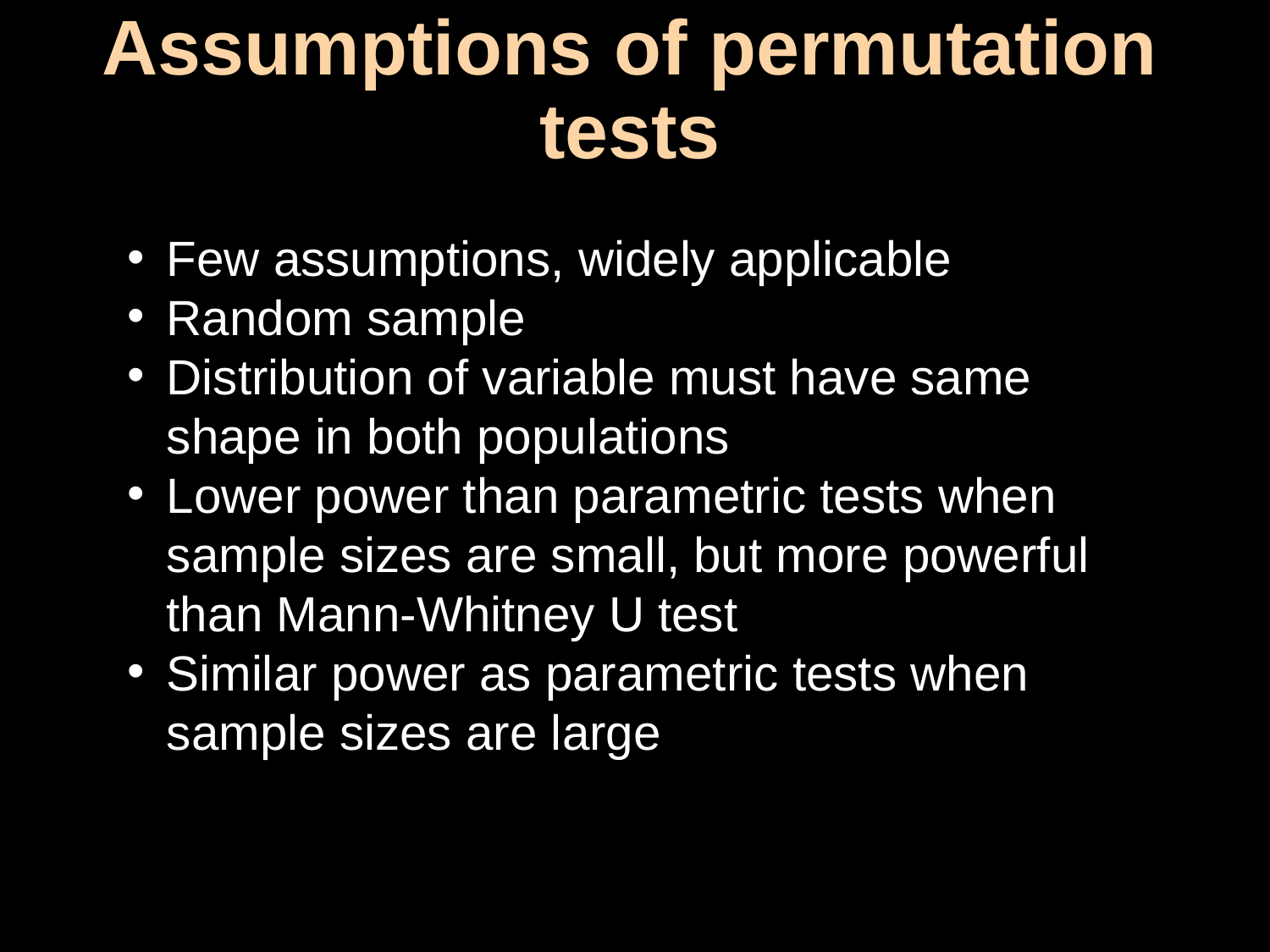

# Assumptions of permutation tests
Few assumptions, widely applicable
Random sample
Distribution of variable must have same shape in both populations
Lower power than parametric tests when sample sizes are small, but more powerful than Mann-Whitney U test
Similar power as parametric tests when sample sizes are large